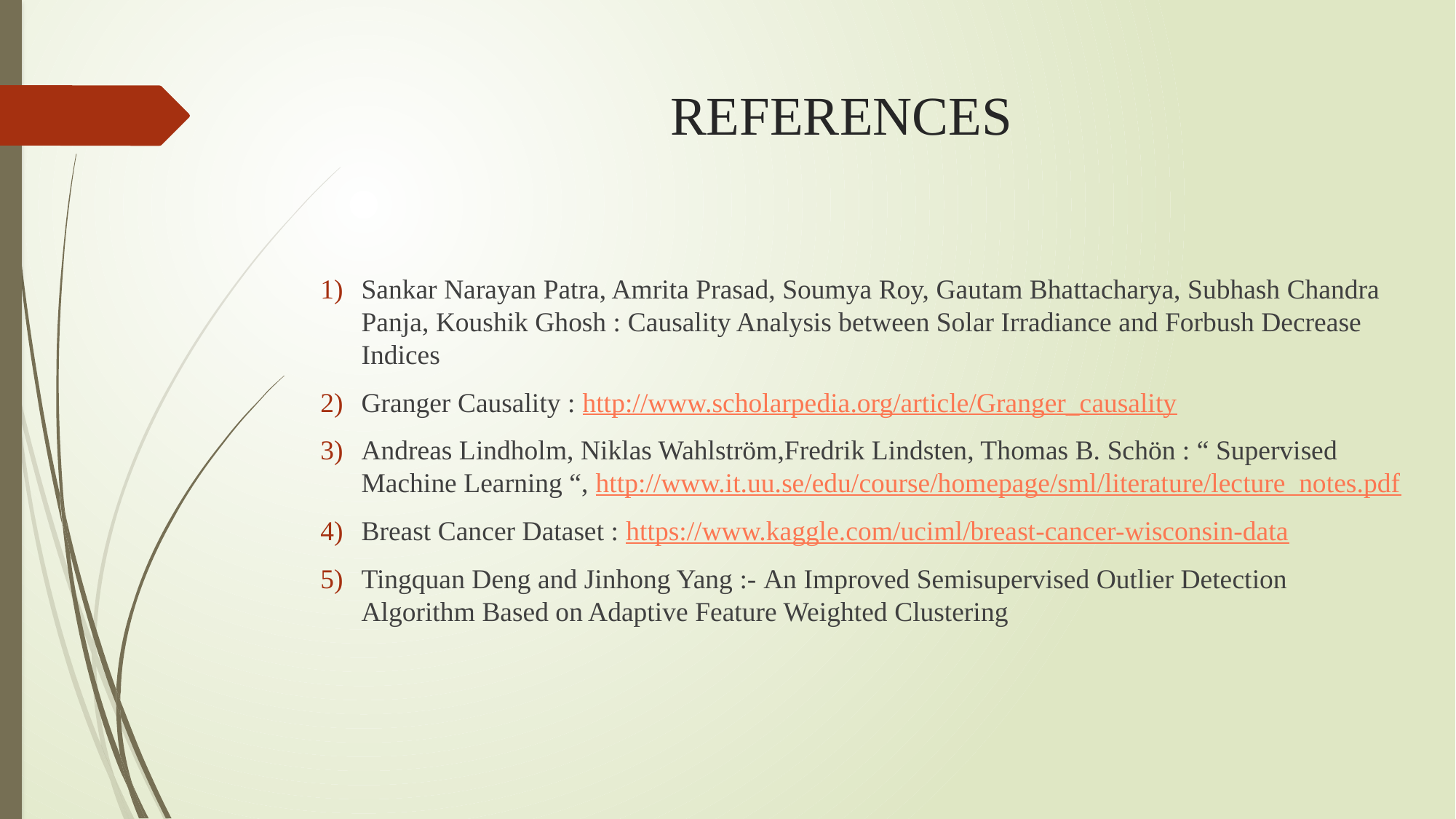

# REFERENCES
Sankar Narayan Patra, Amrita Prasad, Soumya Roy, Gautam Bhattacharya, Subhash Chandra Panja, Koushik Ghosh : Causality Analysis between Solar Irradiance and Forbush Decrease Indices
Granger Causality : http://www.scholarpedia.org/article/Granger_causality
Andreas Lindholm, Niklas Wahlström,Fredrik Lindsten, Thomas B. Schön : “ Supervised Machine Learning “, http://www.it.uu.se/edu/course/homepage/sml/literature/lecture_notes.pdf
Breast Cancer Dataset : https://www.kaggle.com/uciml/breast-cancer-wisconsin-data
Tingquan Deng and Jinhong Yang :- An Improved Semisupervised Outlier Detection Algorithm Based on Adaptive Feature Weighted Clustering